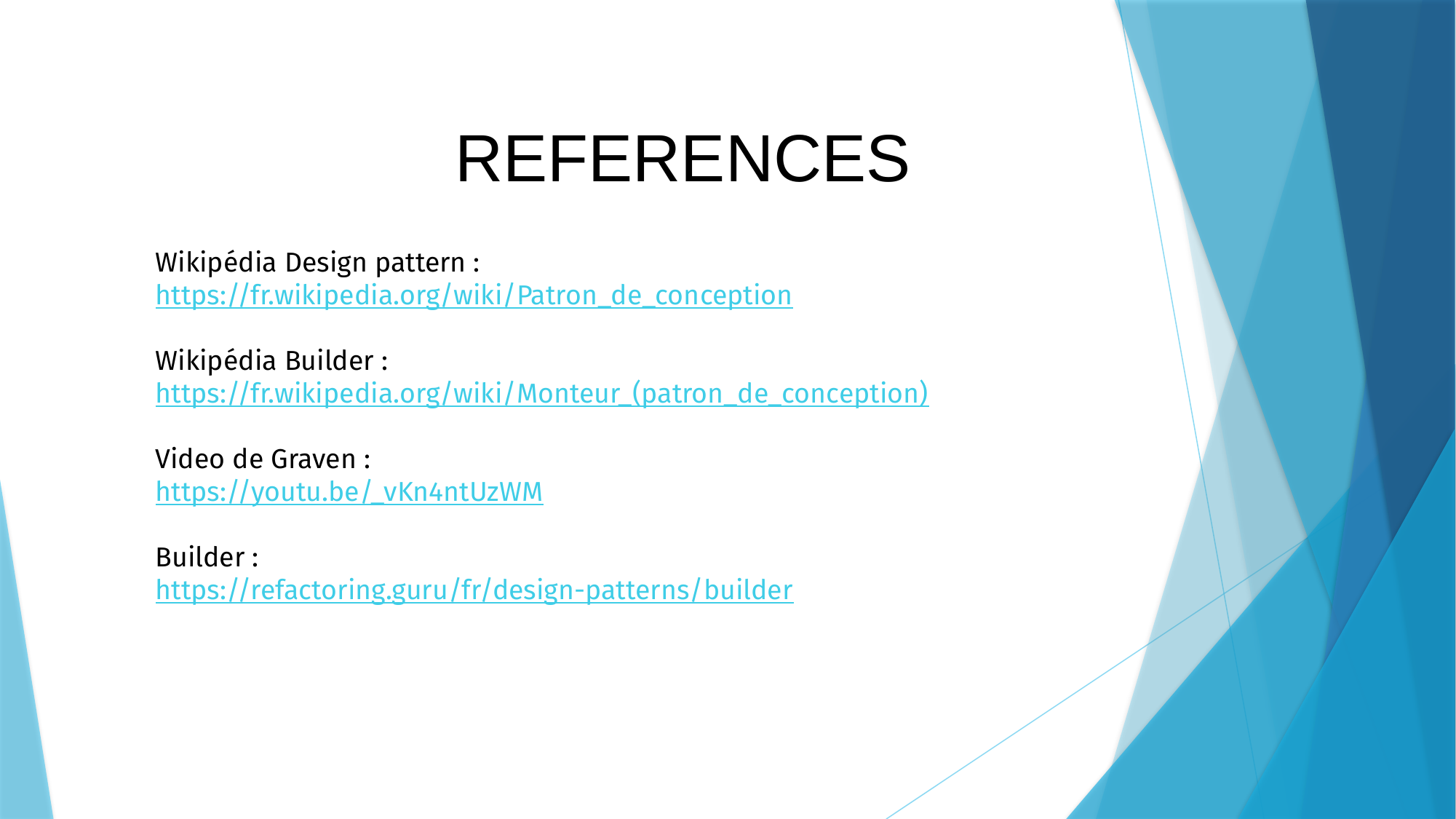

REFERENCES
Wikipédia Design pattern :
https://fr.wikipedia.org/wiki/Patron_de_conception

Wikipédia Builder :
https://fr.wikipedia.org/wiki/Monteur_(patron_de_conception)

Video de Graven :
https://youtu.be/_vKn4ntUzWM

Builder :
https://refactoring.guru/fr/design-patterns/builder